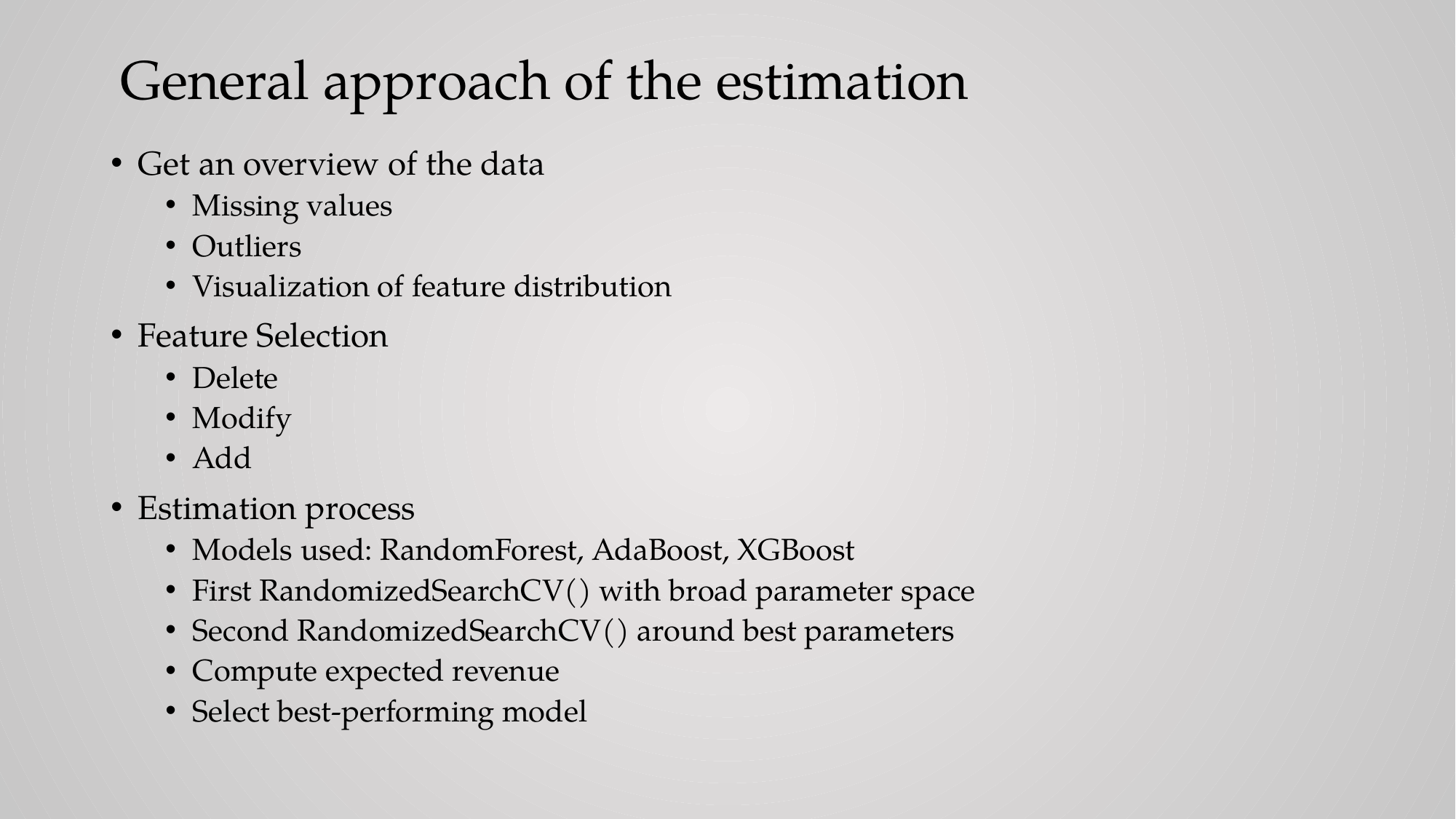

# General approach of the estimation
Get an overview of the data
Missing values
Outliers
Visualization of feature distribution
Feature Selection
Delete
Modify
Add
Estimation process
Models used: RandomForest, AdaBoost, XGBoost
First RandomizedSearchCV() with broad parameter space
Second RandomizedSearchCV() around best parameters
Compute expected revenue
Select best-performing model